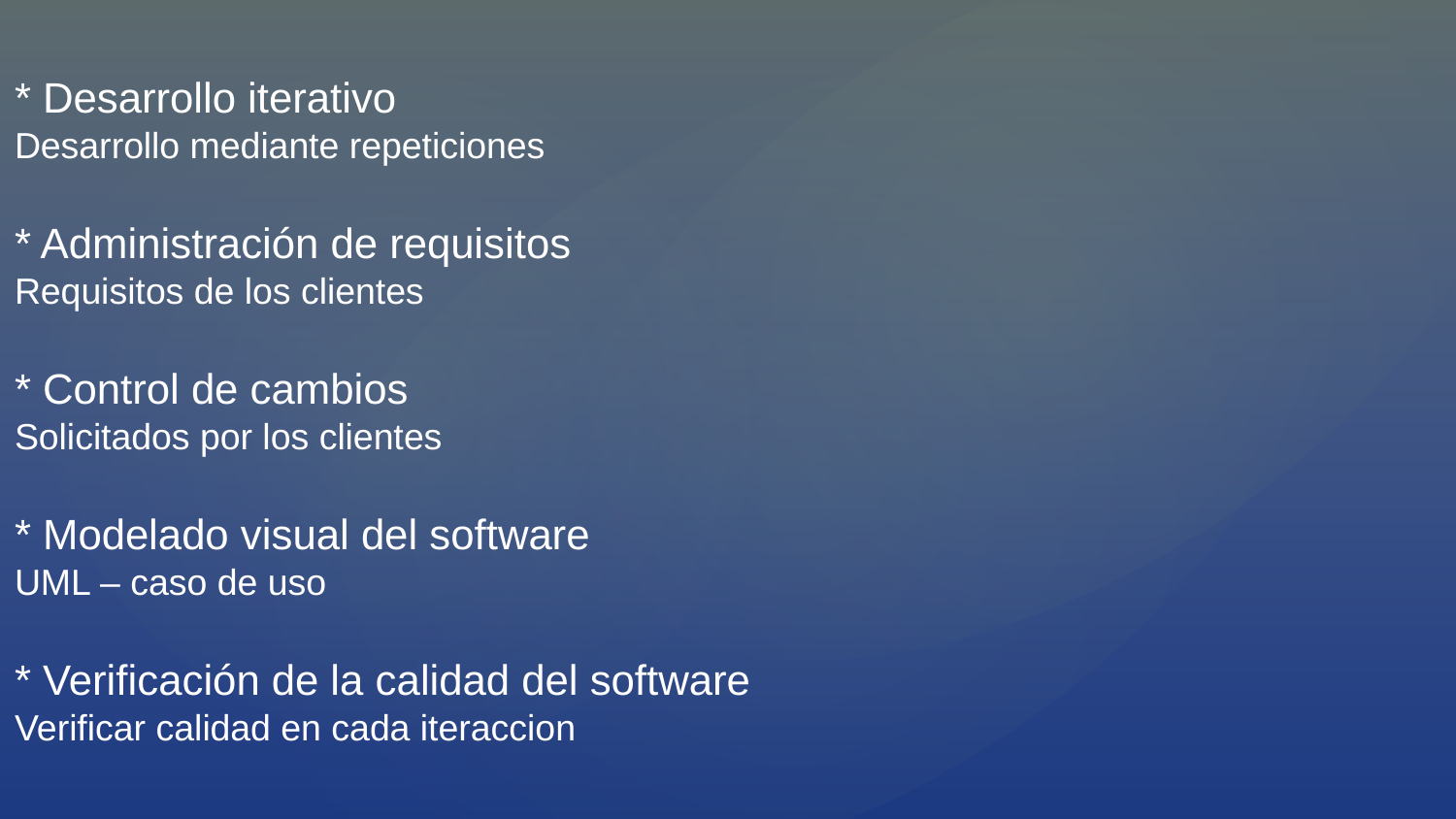

# * Desarrollo iterativo Desarrollo mediante repeticiones * Administración de requisitos Requisitos de los clientes * Control de cambios Solicitados por los clientes * Modelado visual del software UML – caso de uso * Verificación de la calidad del software Verificar calidad en cada iteraccion